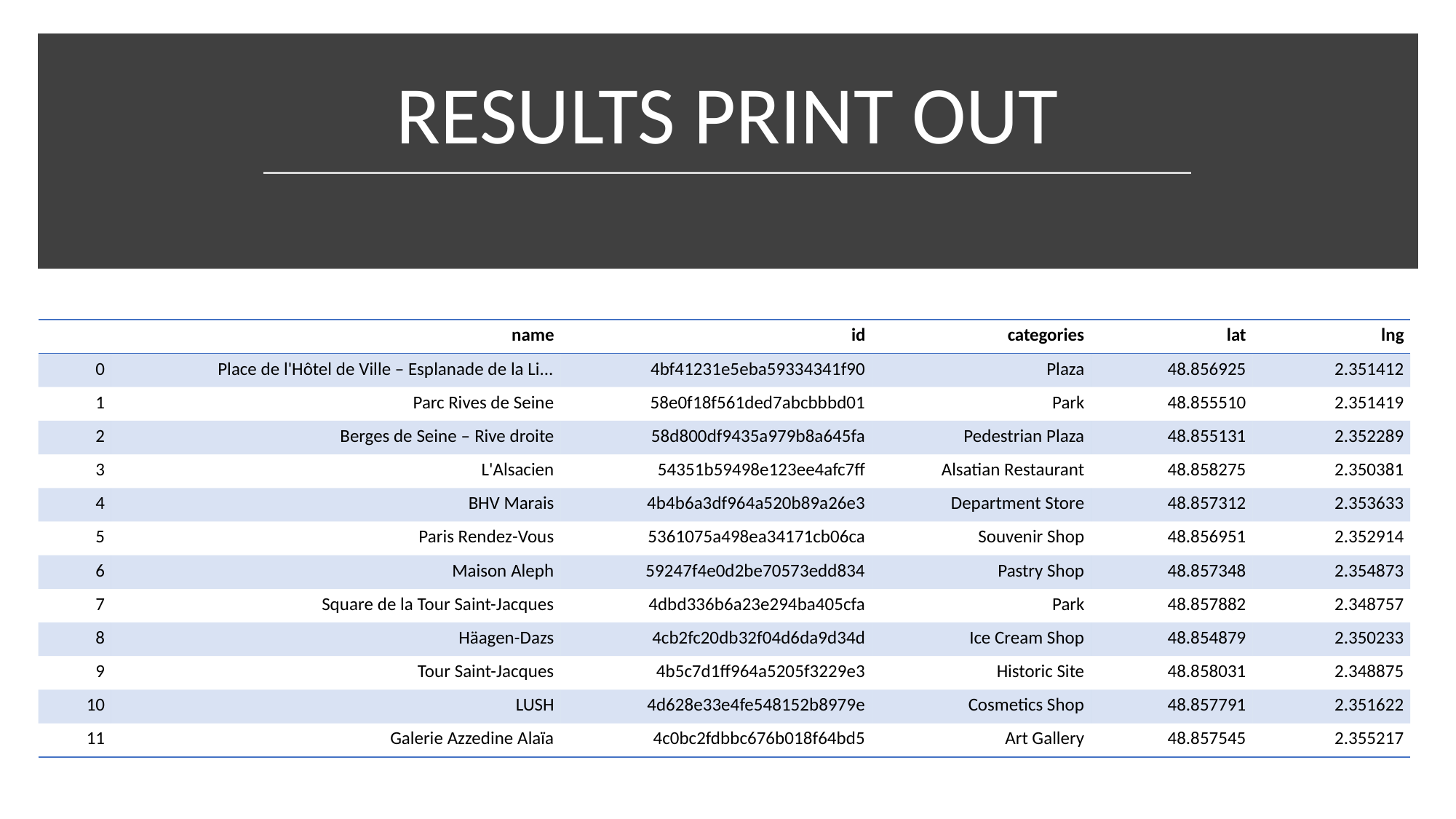

# RESULTS PRINT OUT
|  | name | id | categories | lat | lng |
| --- | --- | --- | --- | --- | --- |
| 0 | Place de l'Hôtel de Ville – Esplanade de la Li... | 4bf41231e5eba59334341f90 | Plaza | 48.856925 | 2.351412 |
| 1 | Parc Rives de Seine | 58e0f18f561ded7abcbbbd01 | Park | 48.855510 | 2.351419 |
| 2 | Berges de Seine – Rive droite | 58d800df9435a979b8a645fa | Pedestrian Plaza | 48.855131 | 2.352289 |
| 3 | L'Alsacien | 54351b59498e123ee4afc7ff | Alsatian Restaurant | 48.858275 | 2.350381 |
| 4 | BHV Marais | 4b4b6a3df964a520b89a26e3 | Department Store | 48.857312 | 2.353633 |
| 5 | Paris Rendez-Vous | 5361075a498ea34171cb06ca | Souvenir Shop | 48.856951 | 2.352914 |
| 6 | Maison Aleph | 59247f4e0d2be70573edd834 | Pastry Shop | 48.857348 | 2.354873 |
| 7 | Square de la Tour Saint-Jacques | 4dbd336b6a23e294ba405cfa | Park | 48.857882 | 2.348757 |
| 8 | Häagen-Dazs | 4cb2fc20db32f04d6da9d34d | Ice Cream Shop | 48.854879 | 2.350233 |
| 9 | Tour Saint-Jacques | 4b5c7d1ff964a5205f3229e3 | Historic Site | 48.858031 | 2.348875 |
| 10 | LUSH | 4d628e33e4fe548152b8979e | Cosmetics Shop | 48.857791 | 2.351622 |
| 11 | Galerie Azzedine Alaïa | 4c0bc2fdbbc676b018f64bd5 | Art Gallery | 48.857545 | 2.355217 |